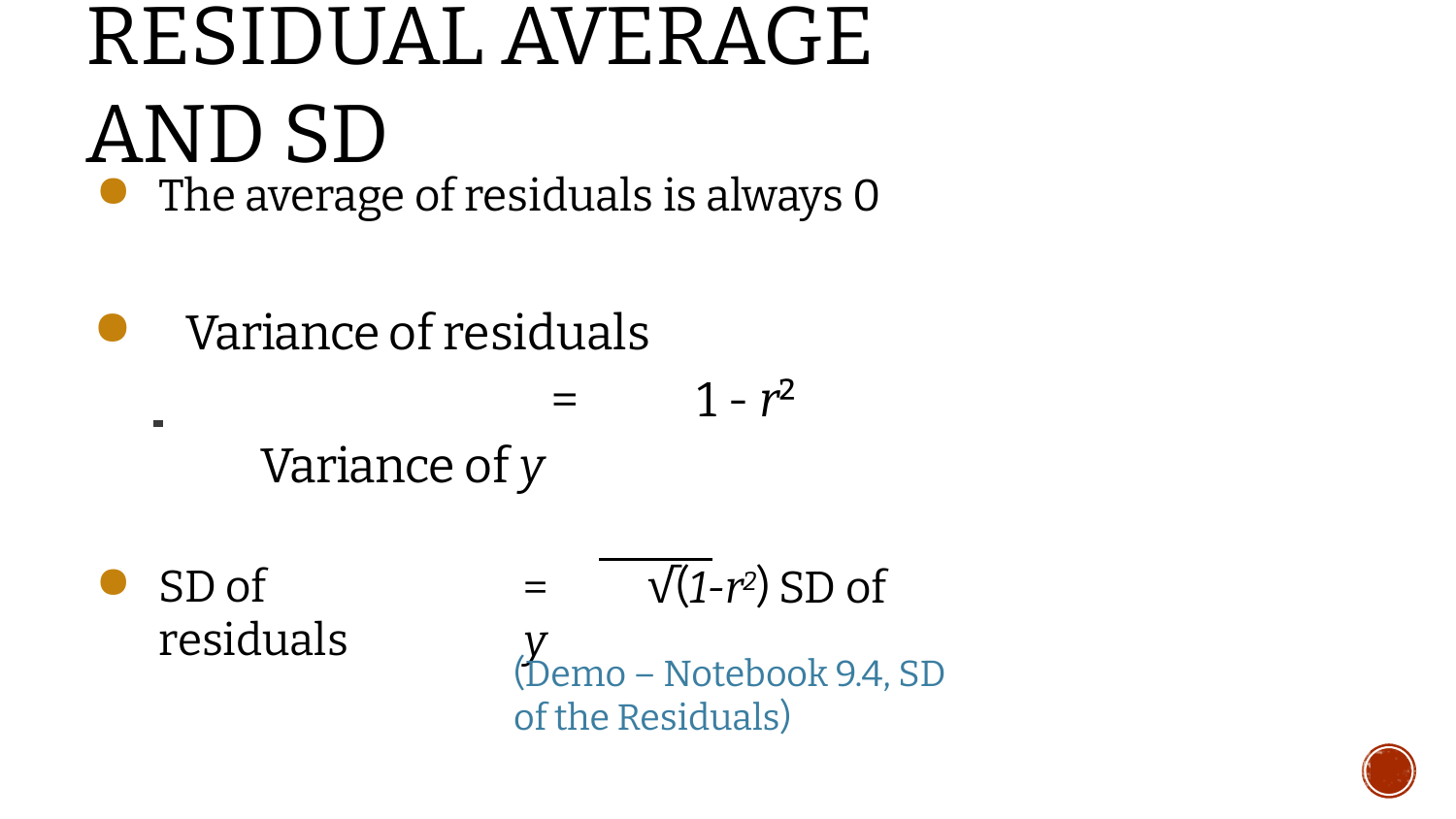

# Residual Average and SD
The average of residuals is always 0

Variance of residuals
 			=	1 - r²  Variance of y
=	√(1-r2) SD of y
SD of residuals
(Demo – Notebook 9.4, SD of the Residuals)